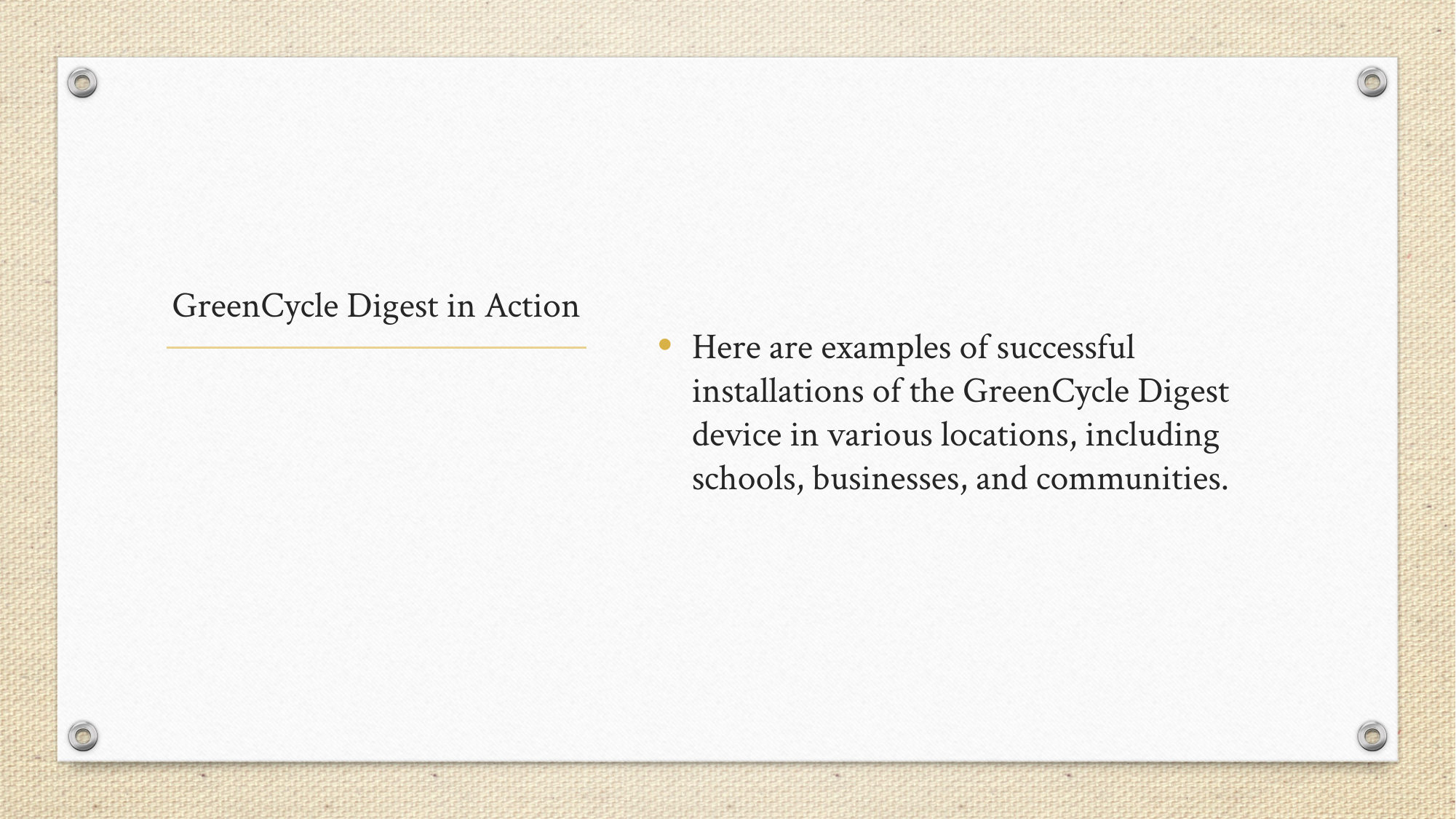

Here are examples of successful installations of the GreenCycle Digest device in various locations, including schools, businesses, and communities.
# GreenCycle Digest in Action